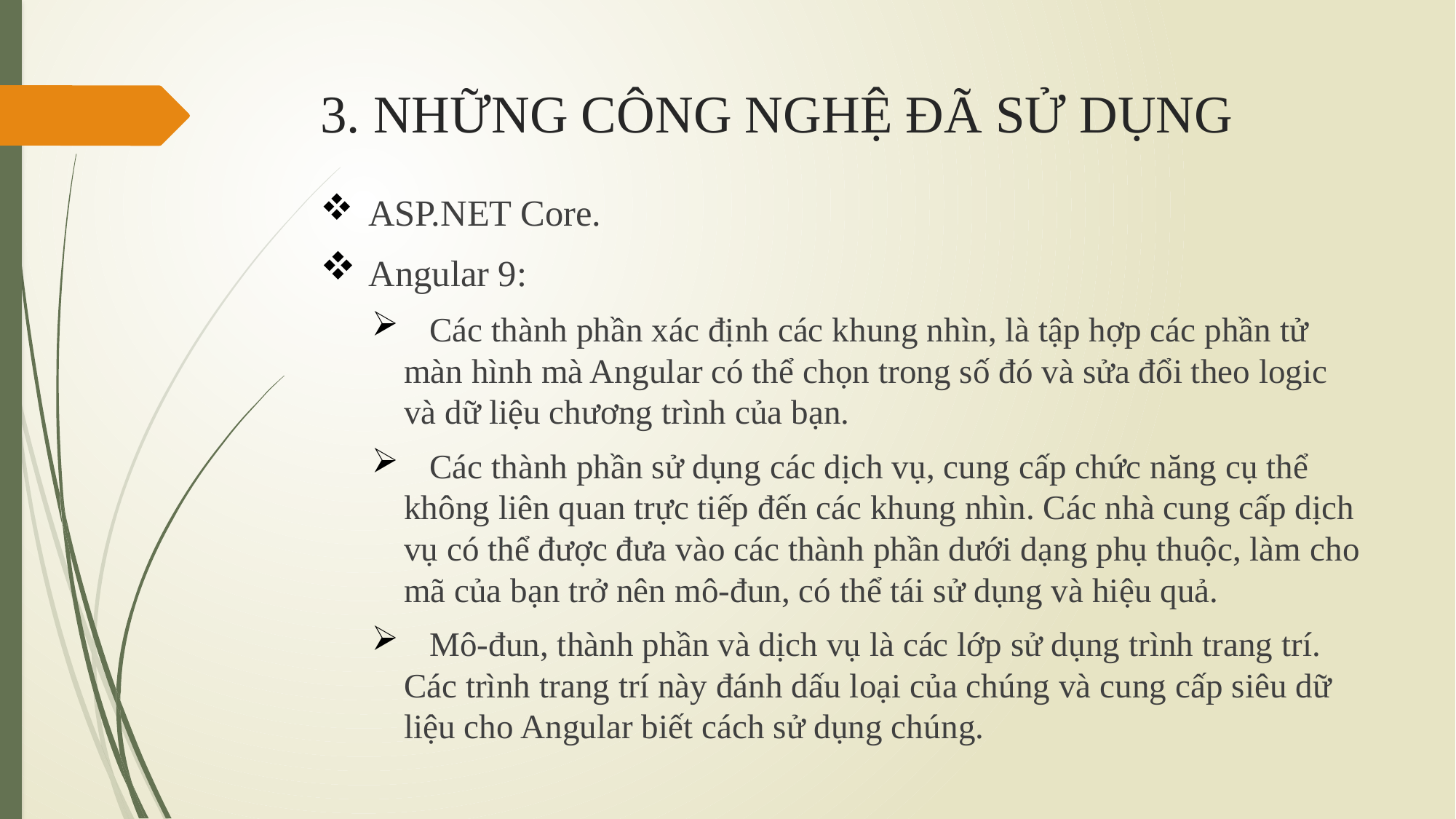

# 3. NHỮNG CÔNG NGHỆ ĐÃ SỬ DỤNG
 ASP.NET Core.
 Angular 9:
   Các thành phần xác định các khung nhìn, là tập hợp các phần tử màn hình mà Angular có thể chọn trong số đó và sửa đổi theo logic và dữ liệu chương trình của bạn.
   Các thành phần sử dụng các dịch vụ, cung cấp chức năng cụ thể không liên quan trực tiếp đến các khung nhìn. Các nhà cung cấp dịch vụ có thể được đưa vào các thành phần dưới dạng phụ thuộc, làm cho mã của bạn trở nên mô-đun, có thể tái sử dụng và hiệu quả.
   Mô-đun, thành phần và dịch vụ là các lớp sử dụng trình trang trí. Các trình trang trí này đánh dấu loại của chúng và cung cấp siêu dữ liệu cho Angular biết cách sử dụng chúng.